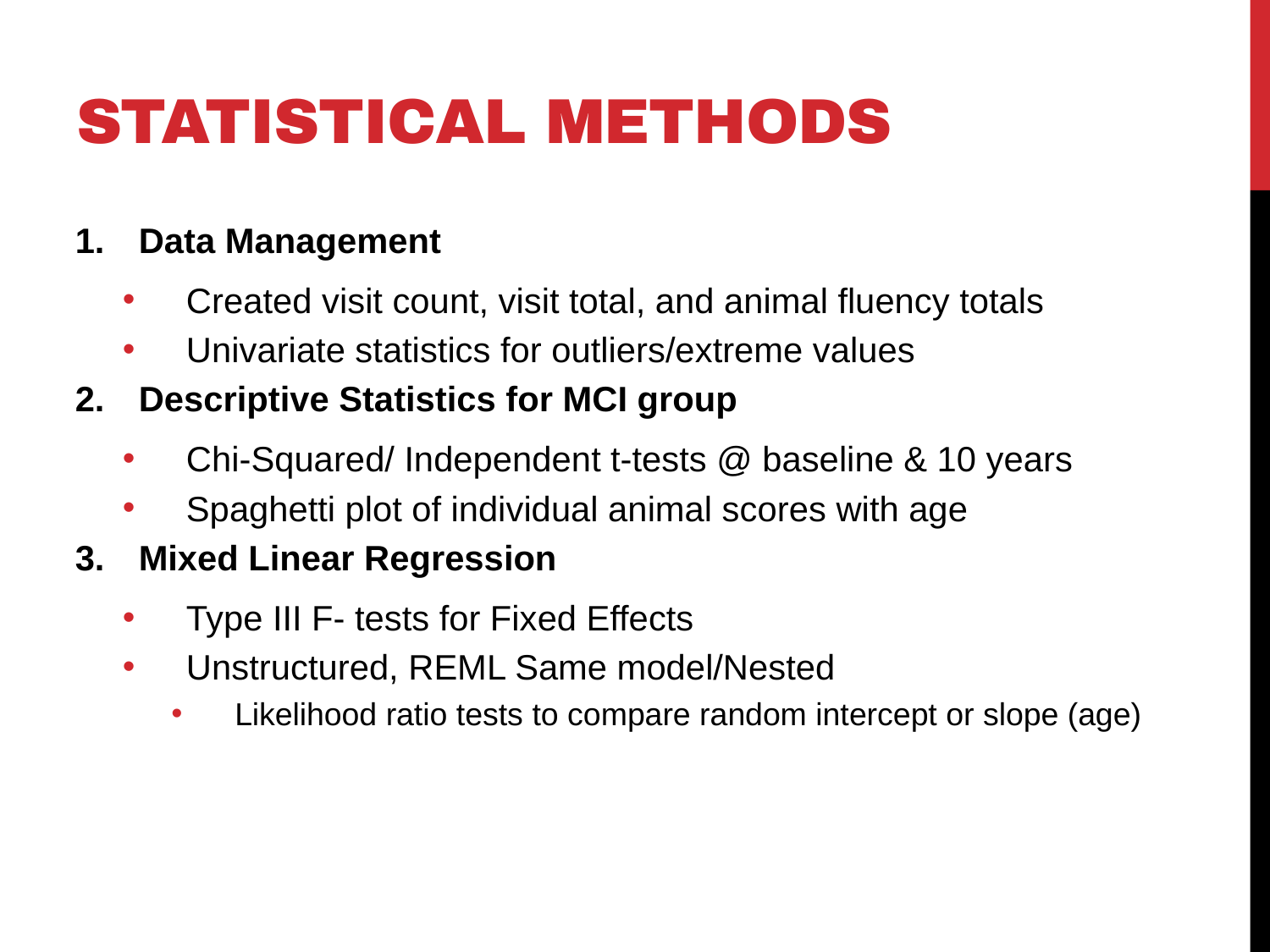

# Statistical Methods
Data Management
Created visit count, visit total, and animal fluency totals
Univariate statistics for outliers/extreme values
Descriptive Statistics for MCI group
Chi-Squared/ Independent t-tests @ baseline & 10 years
Spaghetti plot of individual animal scores with age
Mixed Linear Regression
Type III F- tests for Fixed Effects
Unstructured, REML Same model/Nested
Likelihood ratio tests to compare random intercept or slope (age)